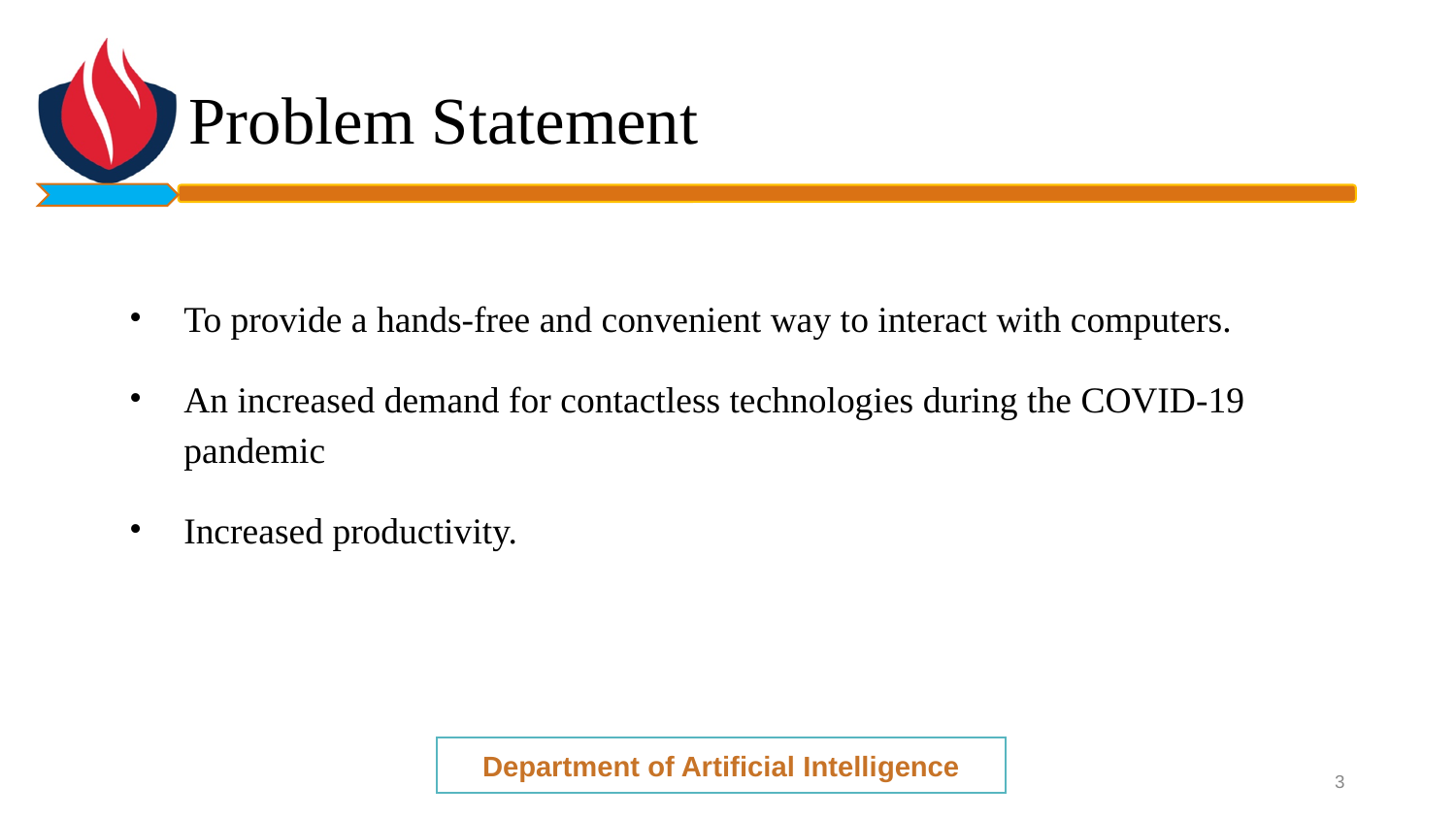

# Problem Statement
To provide a hands-free and convenient way to interact with computers.
An increased demand for contactless technologies during the COVID-19 pandemic
Increased productivity.
Department of Artificial Intelligence
3